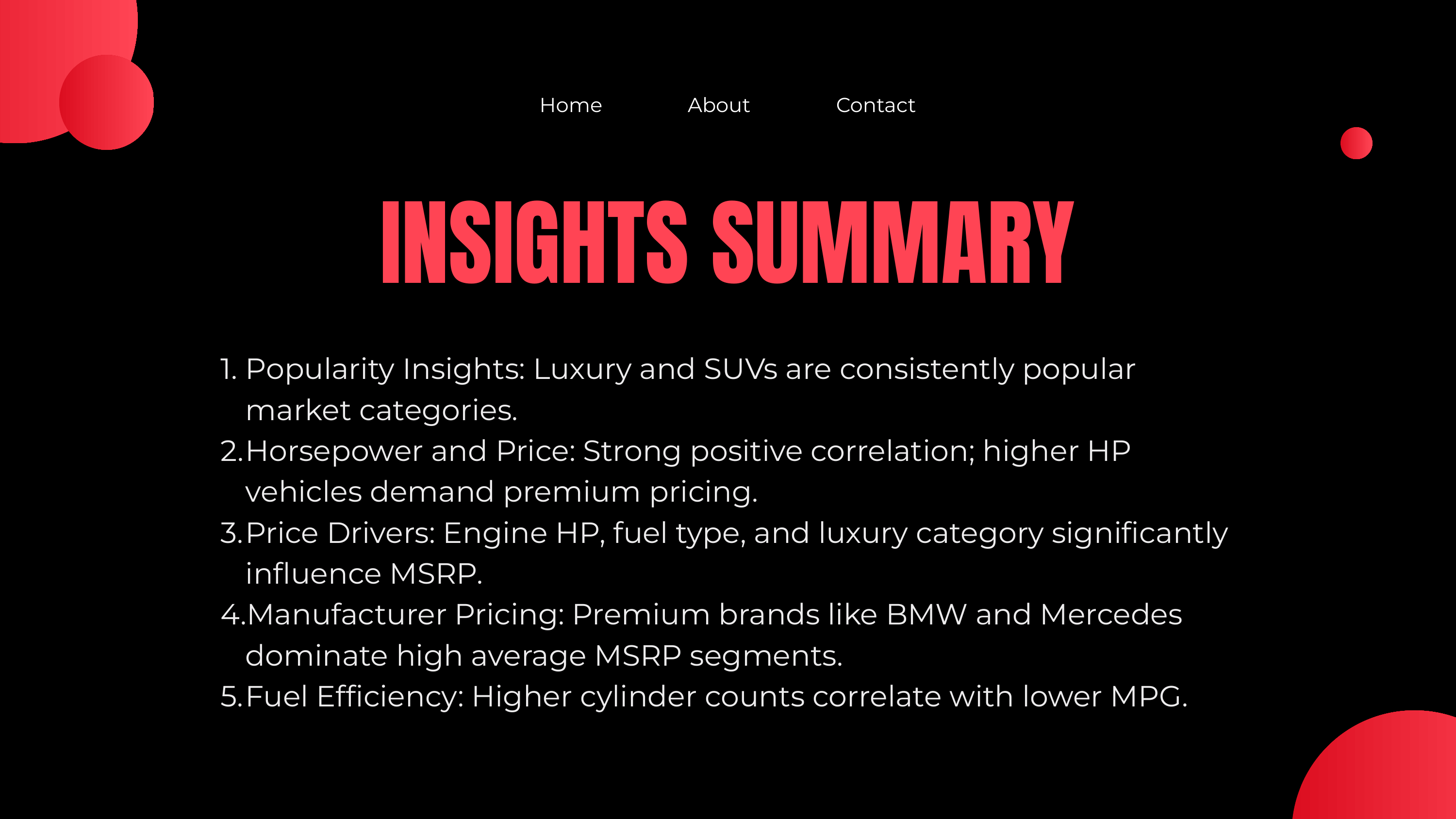

Home
About
Contact

INSIGHTS SUMMARY
Popularity Insights: Luxury and SUVs are consistently popular market categories.
Horsepower and Price: Strong positive correlation; higher HP vehicles demand premium pricing.
Price Drivers: Engine HP, fuel type, and luxury category significantly influence MSRP.
Manufacturer Pricing: Premium brands like BMW and Mercedes dominate high average MSRP segments.
Fuel Efficiency: Higher cylinder counts correlate with lower MPG.